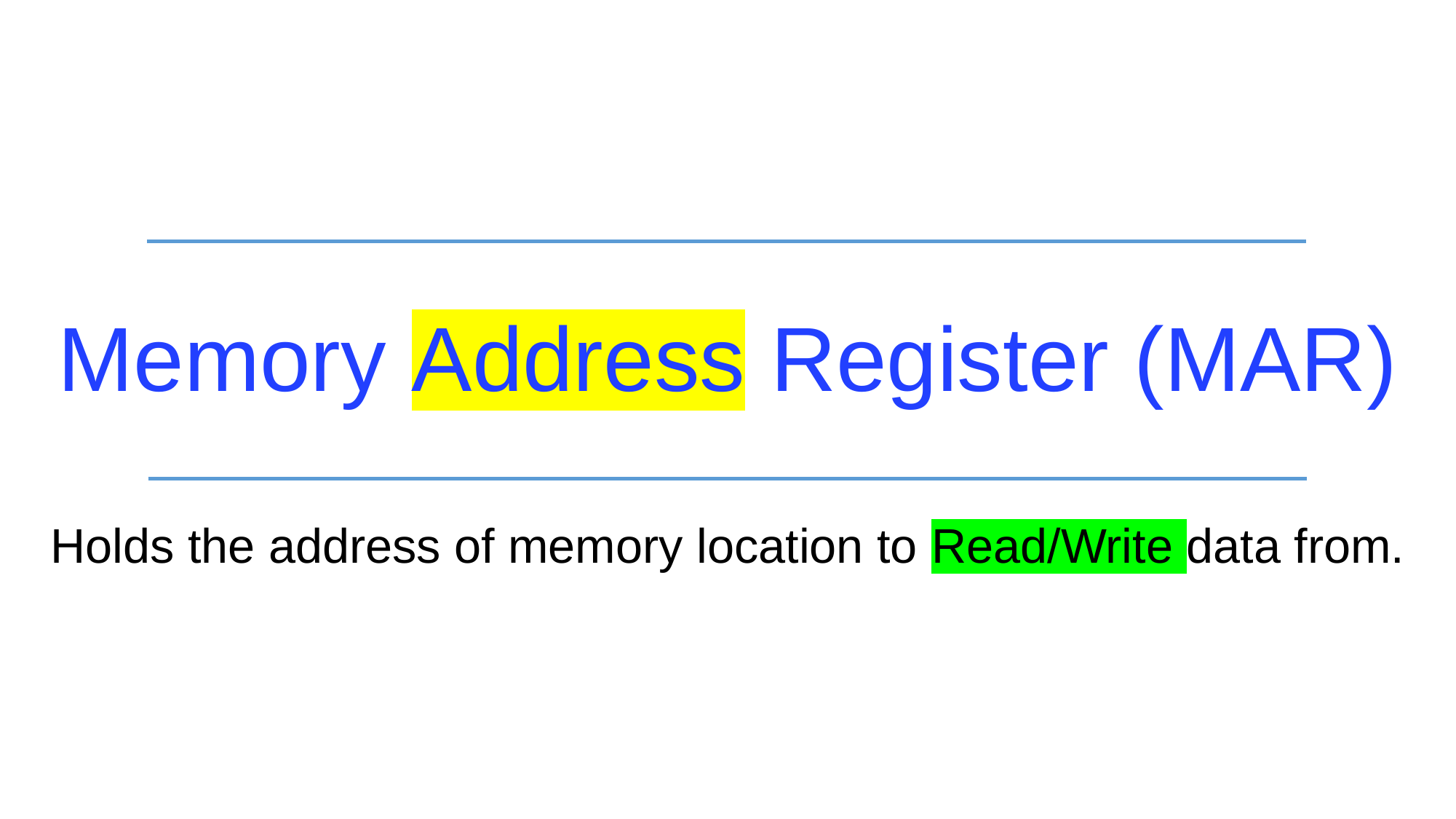

Memory Address Register (MAR)
Holds the address of memory location to Read/Write data from.